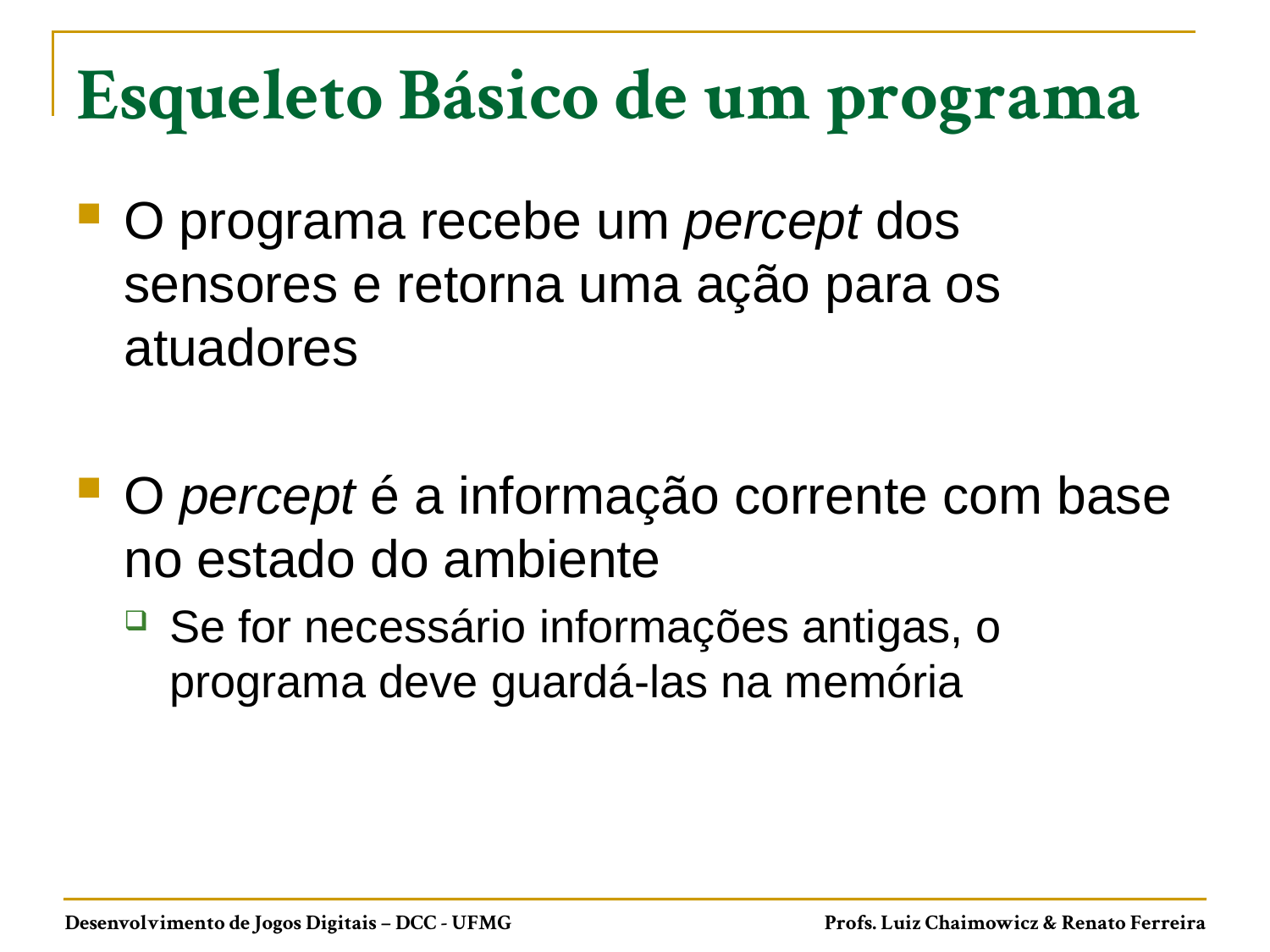

# Esqueleto Básico de um programa
O programa recebe um percept dos  sensores e retorna uma ação para os atuadores

O percept é a informação corrente com base no estado do ambiente
Se for necessário informações antigas, o programa deve guardá-las na memória